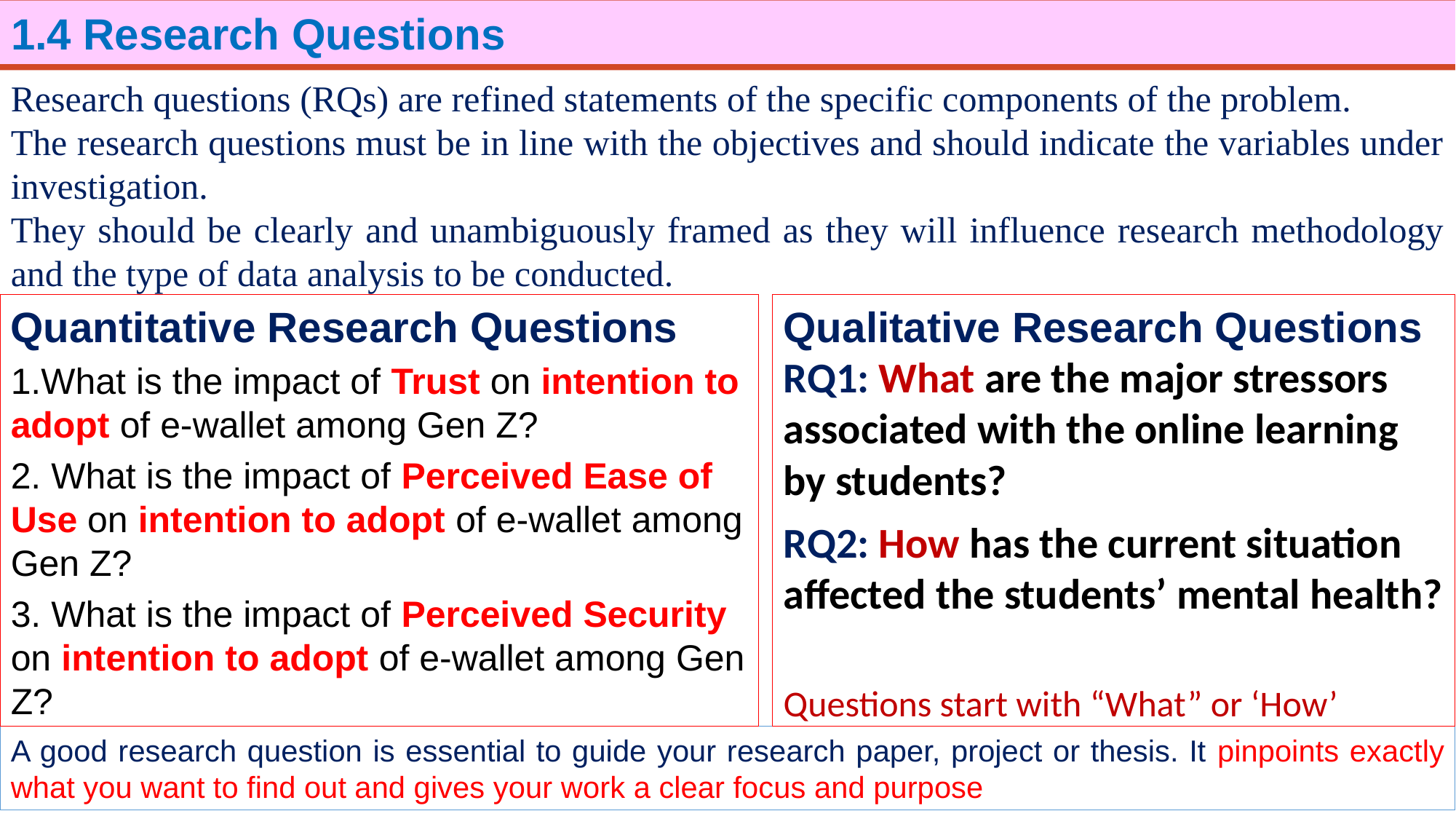

# 1.4 Research Questions
Research questions (RQs) are refined statements of the specific components of the problem.
The research questions must be in line with the objectives and should indicate the variables under investigation.
They should be clearly and unambiguously framed as they will influence research methodology and the type of data analysis to be conducted.
Quantitative Research Questions
1.What is the impact of Trust on intention to adopt of e-wallet among Gen Z?
2. What is the impact of Perceived Ease of Use on intention to adopt of e-wallet among Gen Z?
3. What is the impact of Perceived Security on intention to adopt of e-wallet among Gen Z?
Qualitative Research Questions
RQ1: What are the major stressors associated with the online learning by students? Stress Attributes
RQ2: How has the current situation affected the students’ mental health? (
Questions start with “What” or ‘How’

A good research question is essential to guide your research paper, project or thesis. It pinpoints exactly what you want to find out and gives your work a clear focus and purpose